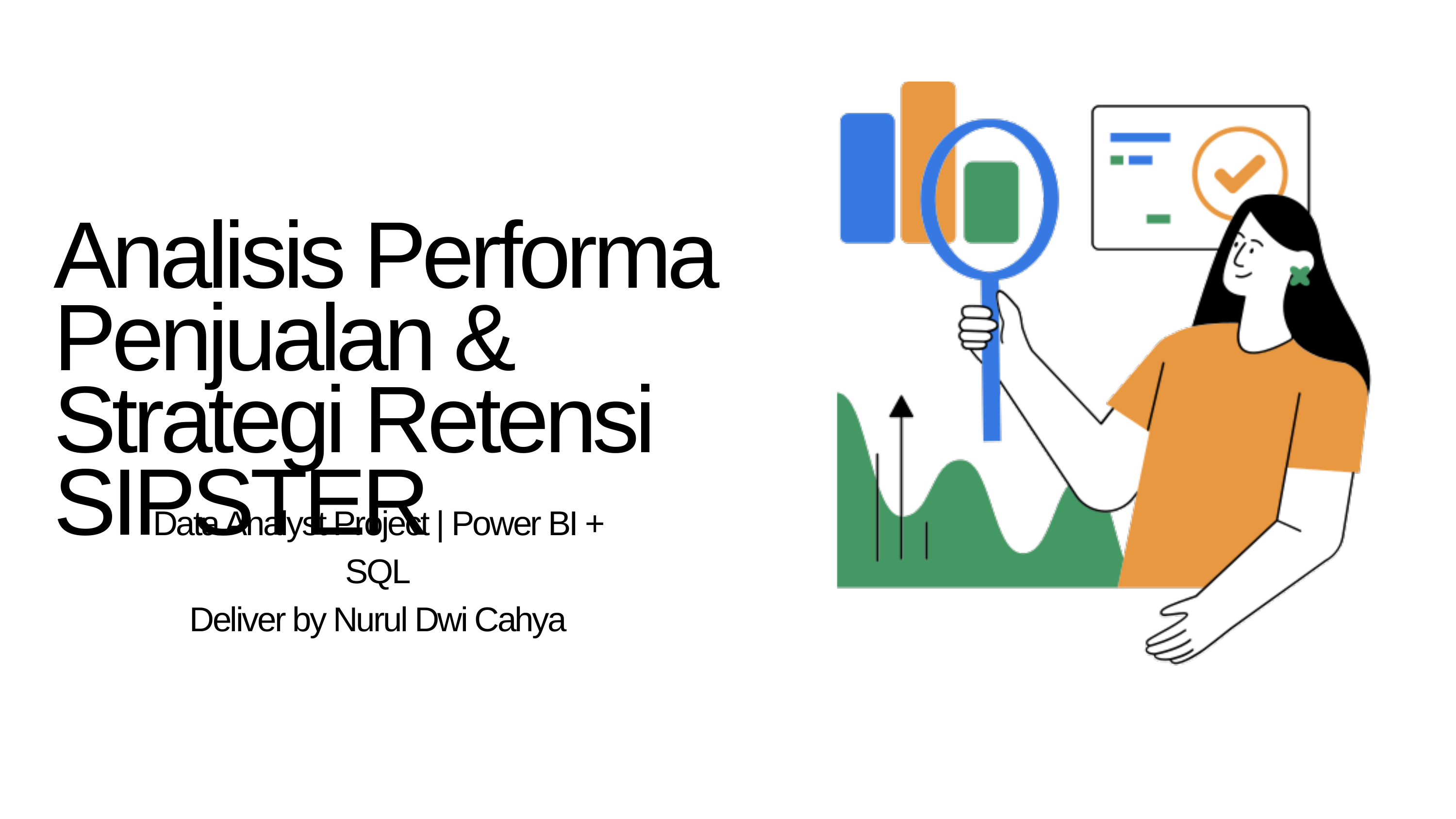

Analisis Performa Penjualan & Strategi Retensi SIPSTER
Data Analyst Project | Power BI + SQL
Deliver by Nurul Dwi Cahya